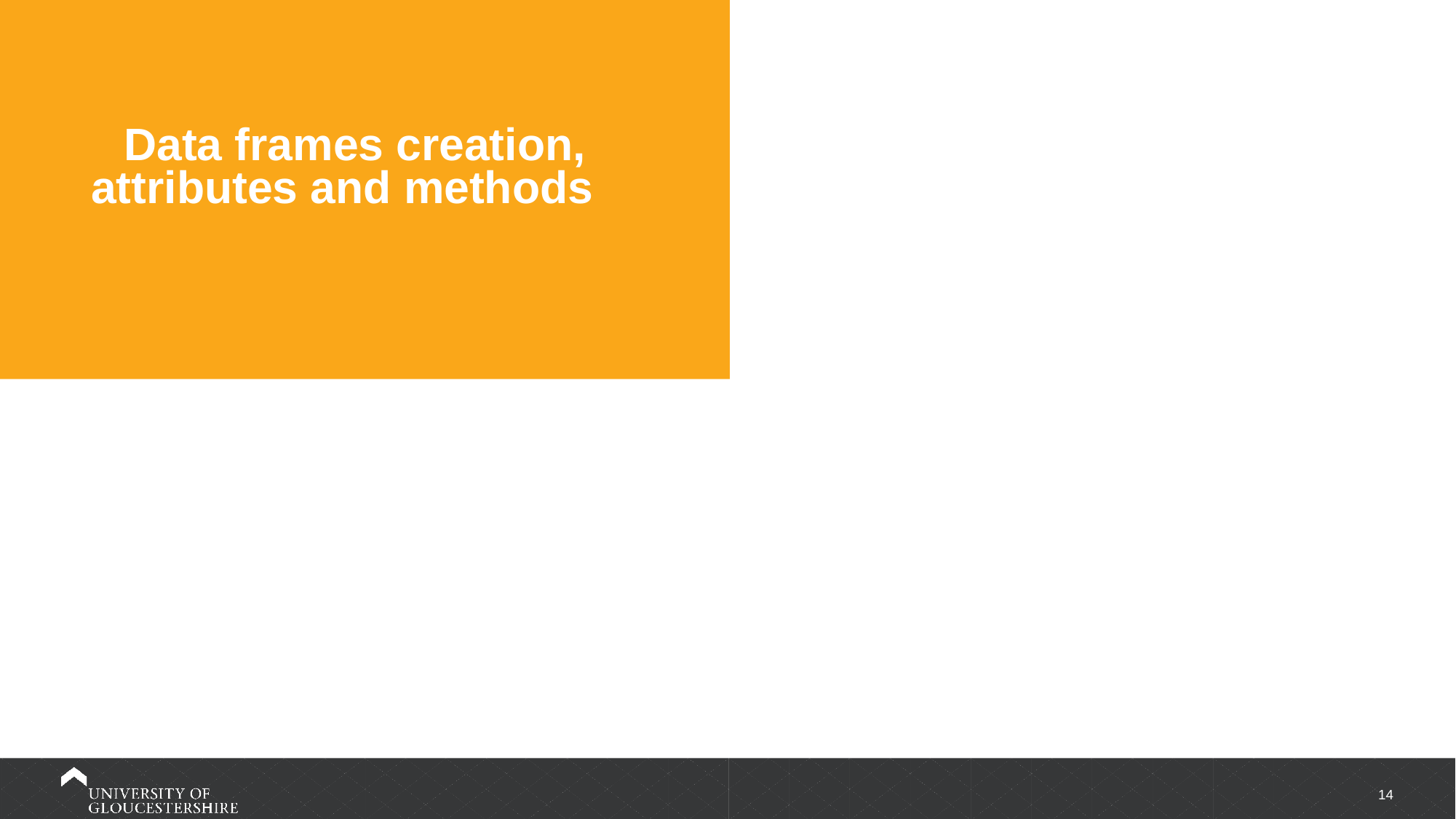

# Data frames creation, attributes and methods